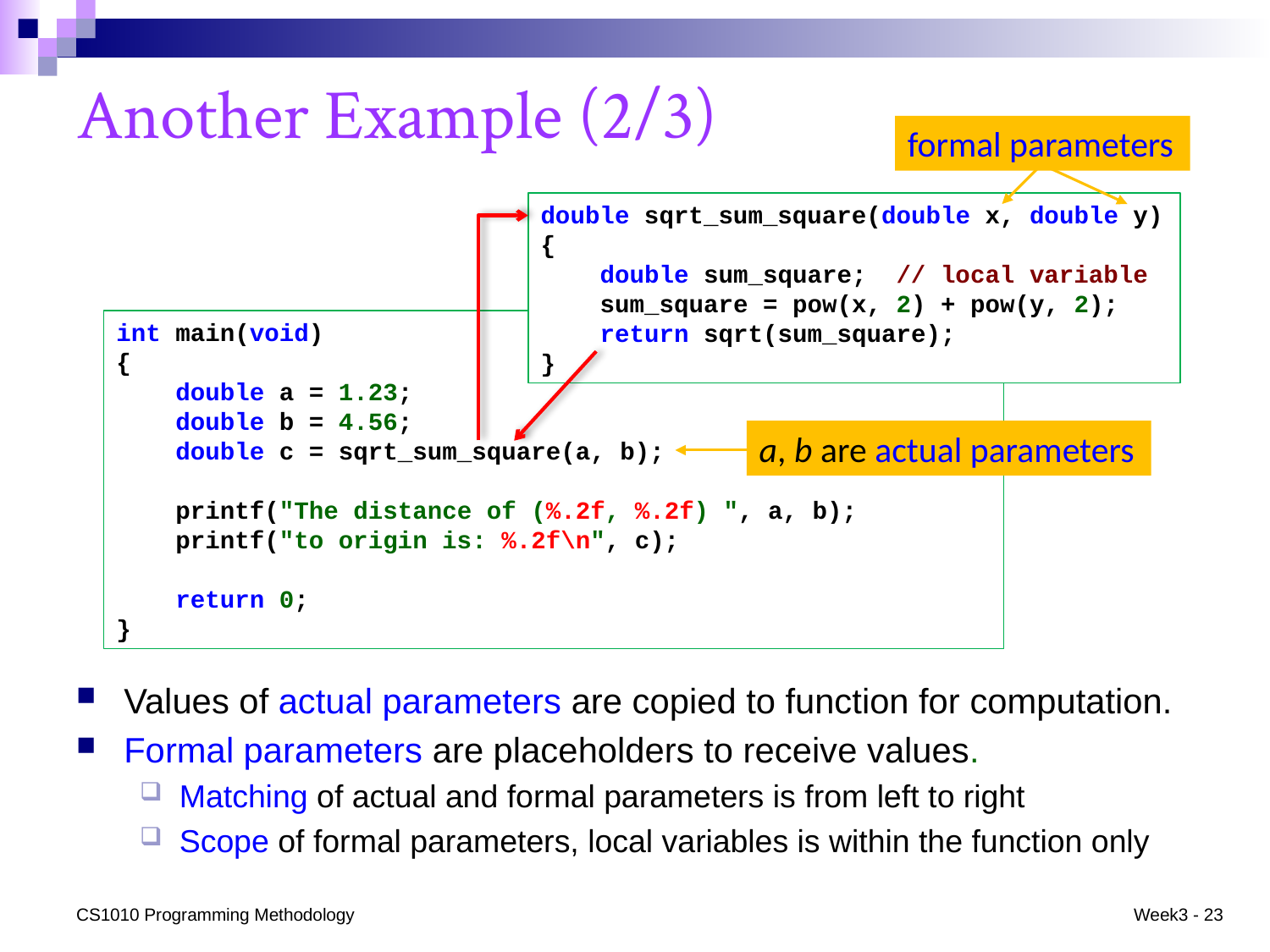

# Another Example (2/3)
formal parameters
double sqrt_sum_square(double x, double y)
{
    double sum_square;  // local variable
    sum_square = pow(x, 2) + pow(y, 2);
    return sqrt(sum_square);
}
int main(void)
{
    double a = 1.23;
    double b = 4.56;
    double c = sqrt_sum_square(a, b);

    printf("The distance of (%.2f, %.2f) ", a, b);
    printf("to origin is: %.2f\n", c);

    return 0;
}
a, b are actual parameters
Values of actual parameters are copied to function for computation.
Formal parameters are placeholders to receive values.
Matching of actual and formal parameters is from left to right
Scope of formal parameters, local variables is within the function only
CS1010 Programming Methodology
Week3 - 23